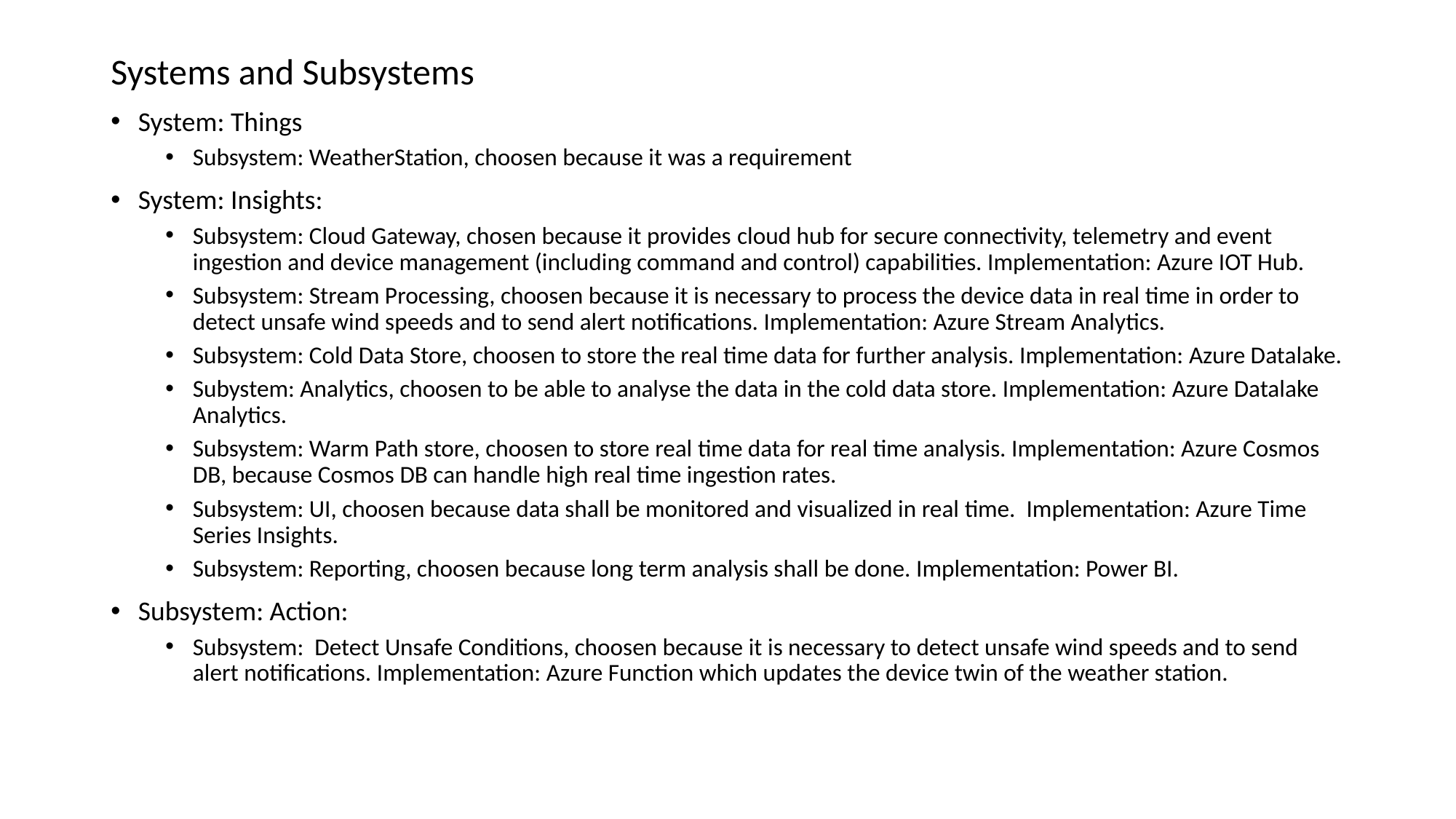

# Systems and Subsystems
System: Things
Subsystem: WeatherStation, choosen because it was a requirement
System: Insights:
Subsystem: Cloud Gateway, chosen because it provides cloud hub for secure connectivity, telemetry and event ingestion and device management (including command and control) capabilities. Implementation: Azure IOT Hub.
Subsystem: Stream Processing, choosen because it is necessary to process the device data in real time in order to detect unsafe wind speeds and to send alert notifications. Implementation: Azure Stream Analytics.
Subsystem: Cold Data Store, choosen to store the real time data for further analysis. Implementation: Azure Datalake.
Subystem: Analytics, choosen to be able to analyse the data in the cold data store. Implementation: Azure Datalake Analytics.
Subsystem: Warm Path store, choosen to store real time data for real time analysis. Implementation: Azure Cosmos DB, because Cosmos DB can handle high real time ingestion rates.
Subsystem: UI, choosen because data shall be monitored and visualized in real time.  Implementation: Azure Time Series Insights.
Subsystem: Reporting, choosen because long term analysis shall be done. Implementation: Power BI.
Subsystem: Action:
Subsystem:  Detect Unsafe Conditions, choosen because it is necessary to detect unsafe wind speeds and to send alert notifications. Implementation: Azure Function which updates the device twin of the weather station.